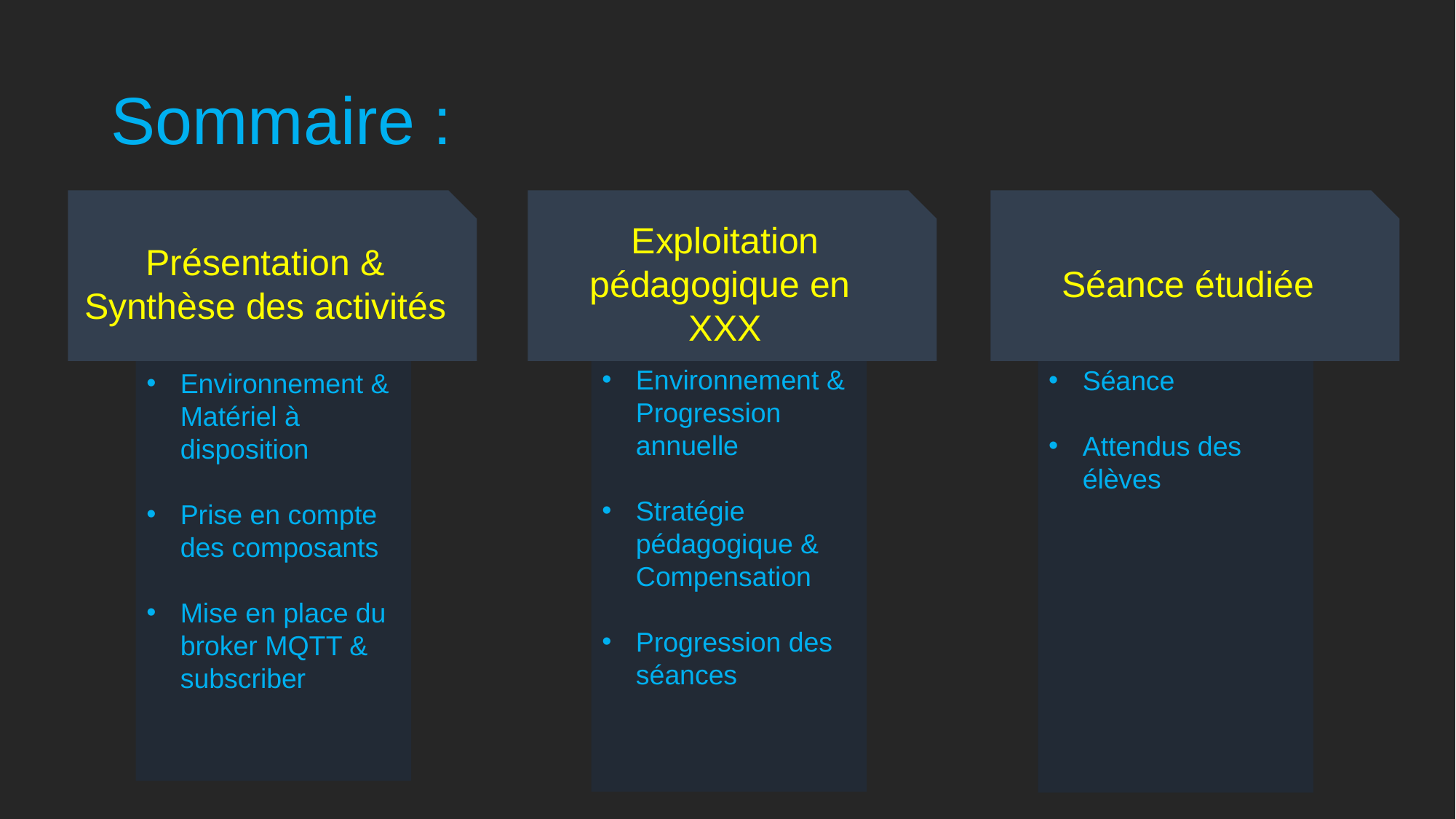

# Sommaire :
Présentation &
Synthèse des activités
Exploitation pédagogique en
XXX
Séance étudiée
Environnement & Progression annuelle

Stratégie pédagogique & Compensation

Progression des séances
Séance

Attendus des élèves

Environnement & Matériel à disposition

Prise en compte des composants

Mise en place du broker MQTT & subscriber

2